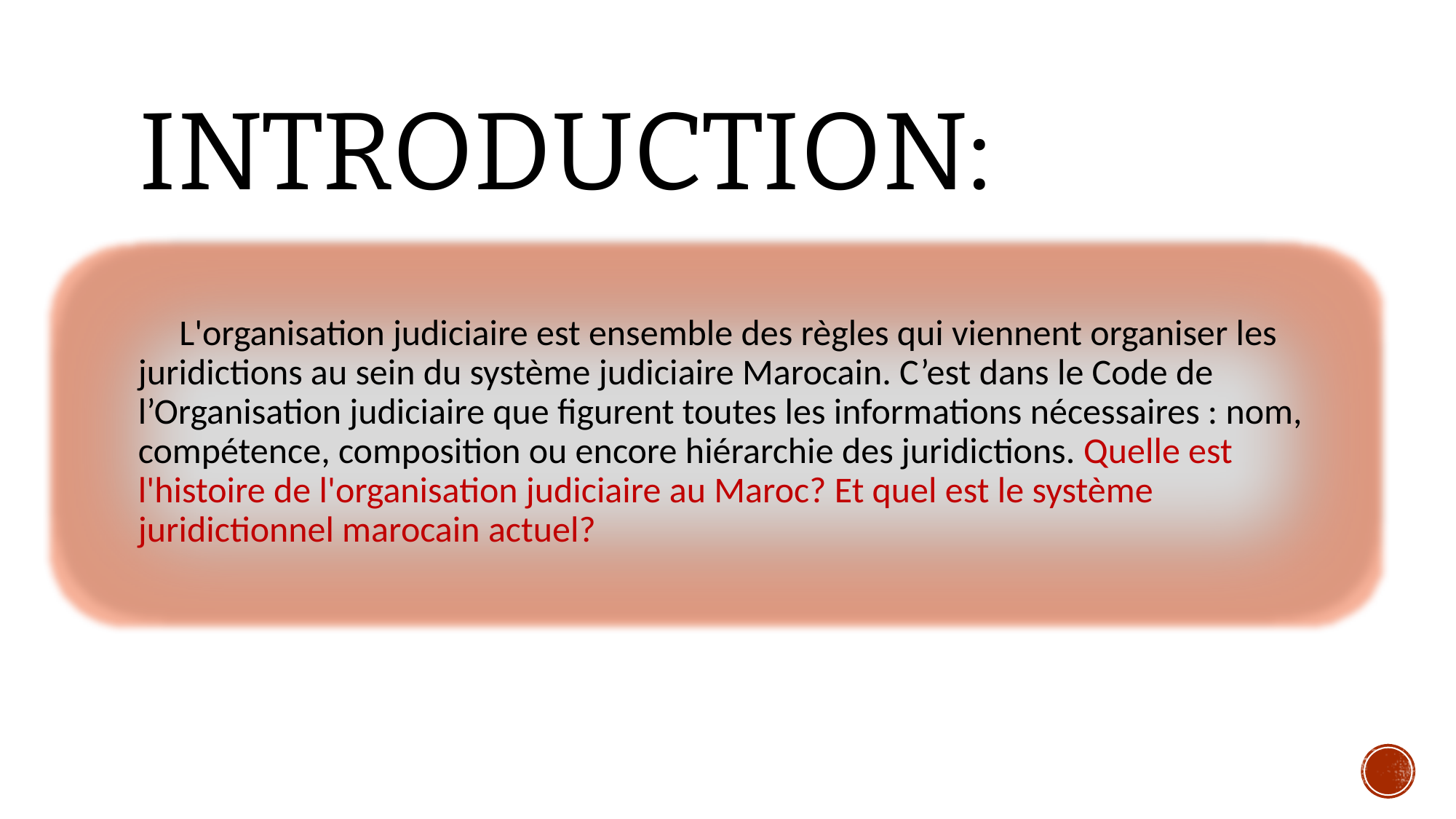

# Introduction:

     L'organisation judiciaire est ensemble des règles qui viennent organiser les juridictions au sein du système judiciaire Marocain. C’est dans le Code de l’Organisation judiciaire que figurent toutes les informations nécessaires : nom, compétence, composition ou encore hiérarchie des juridictions. Quelle est l'histoire de l'organisation judiciaire au Maroc? Et quel est le système juridictionnel marocain actuel?